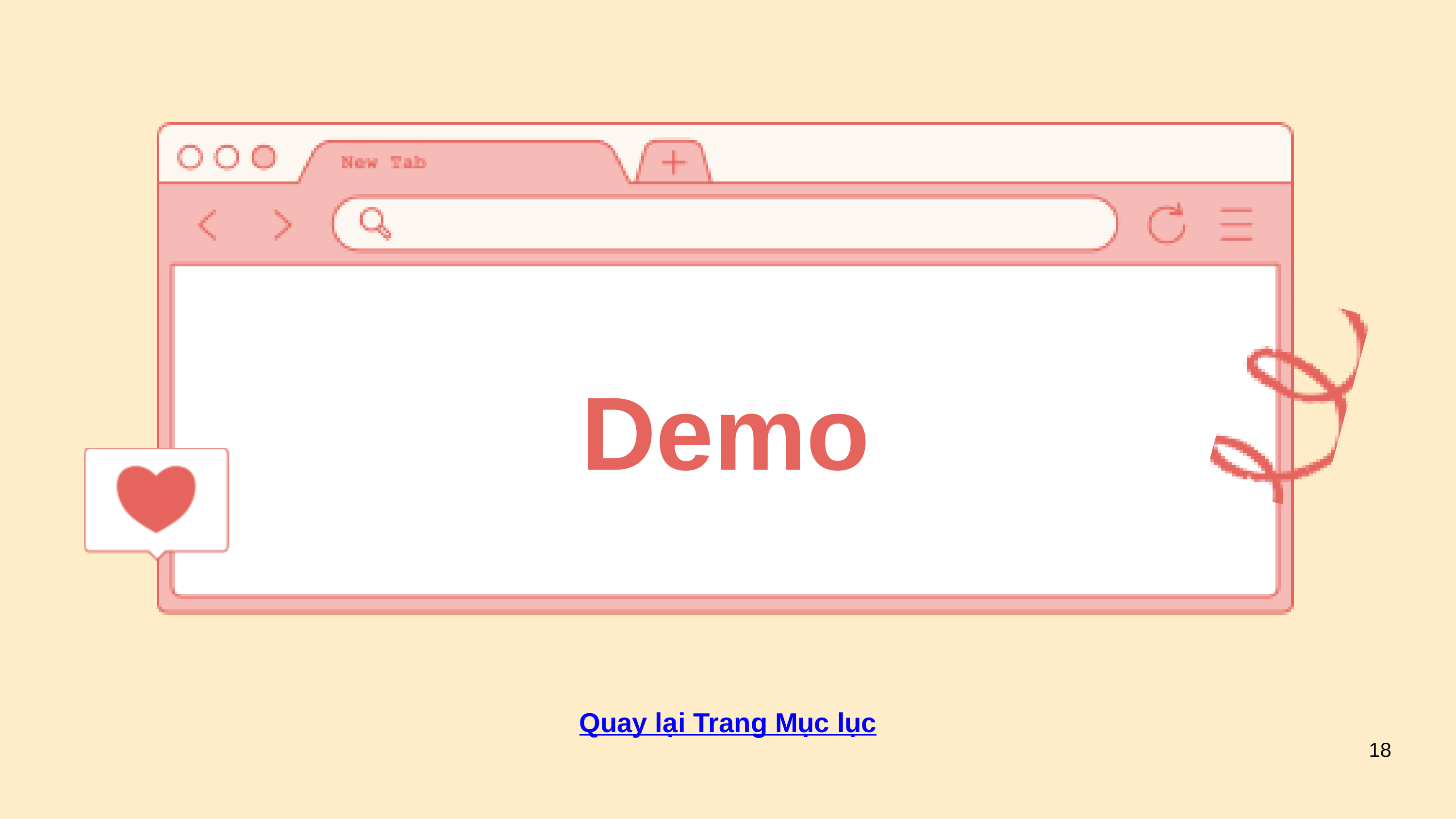

Demo

Quay lại Trang Mục lục
18